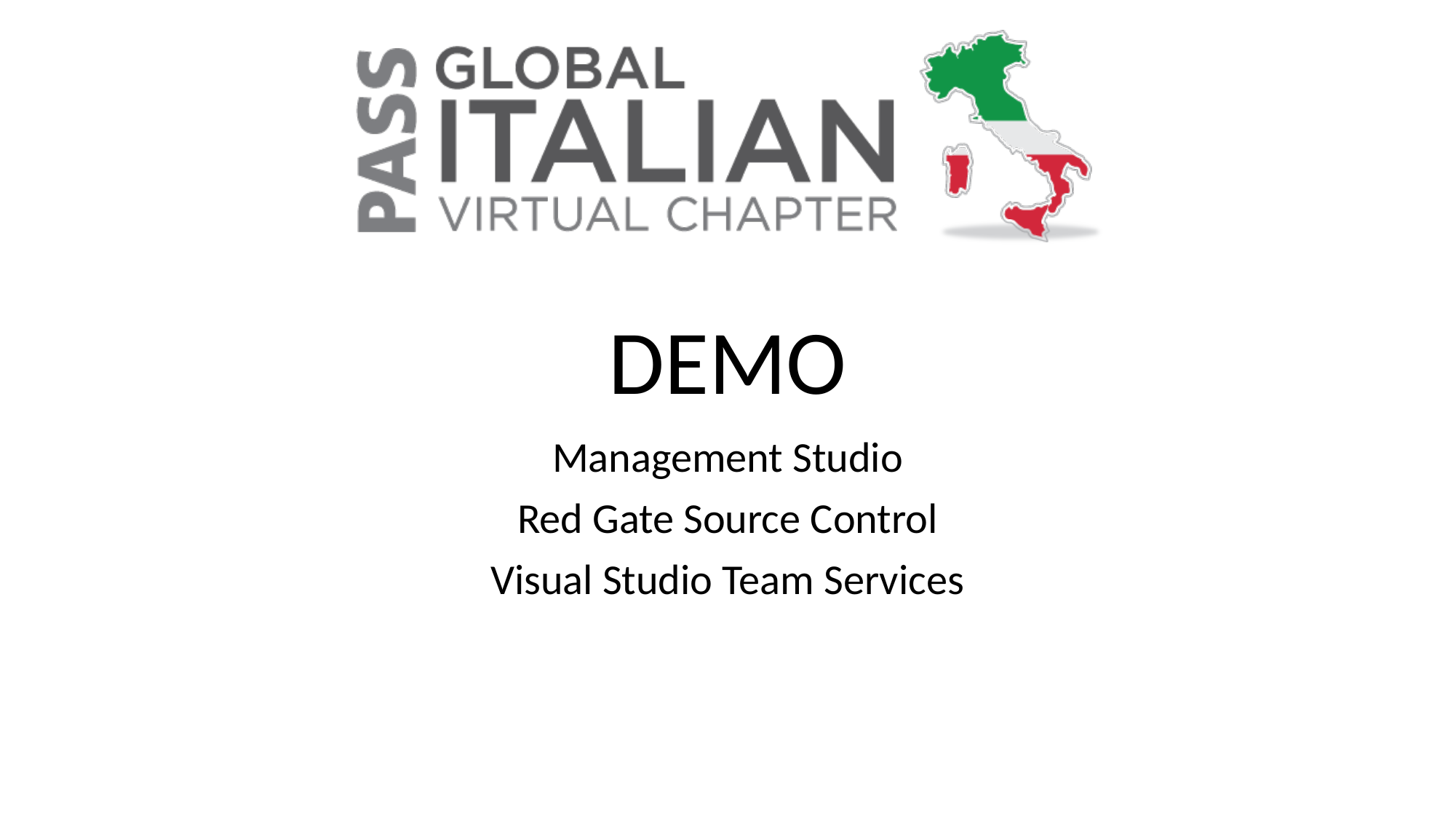

# DEMO
Management Studio
Red Gate Source Control
Visual Studio Team Services